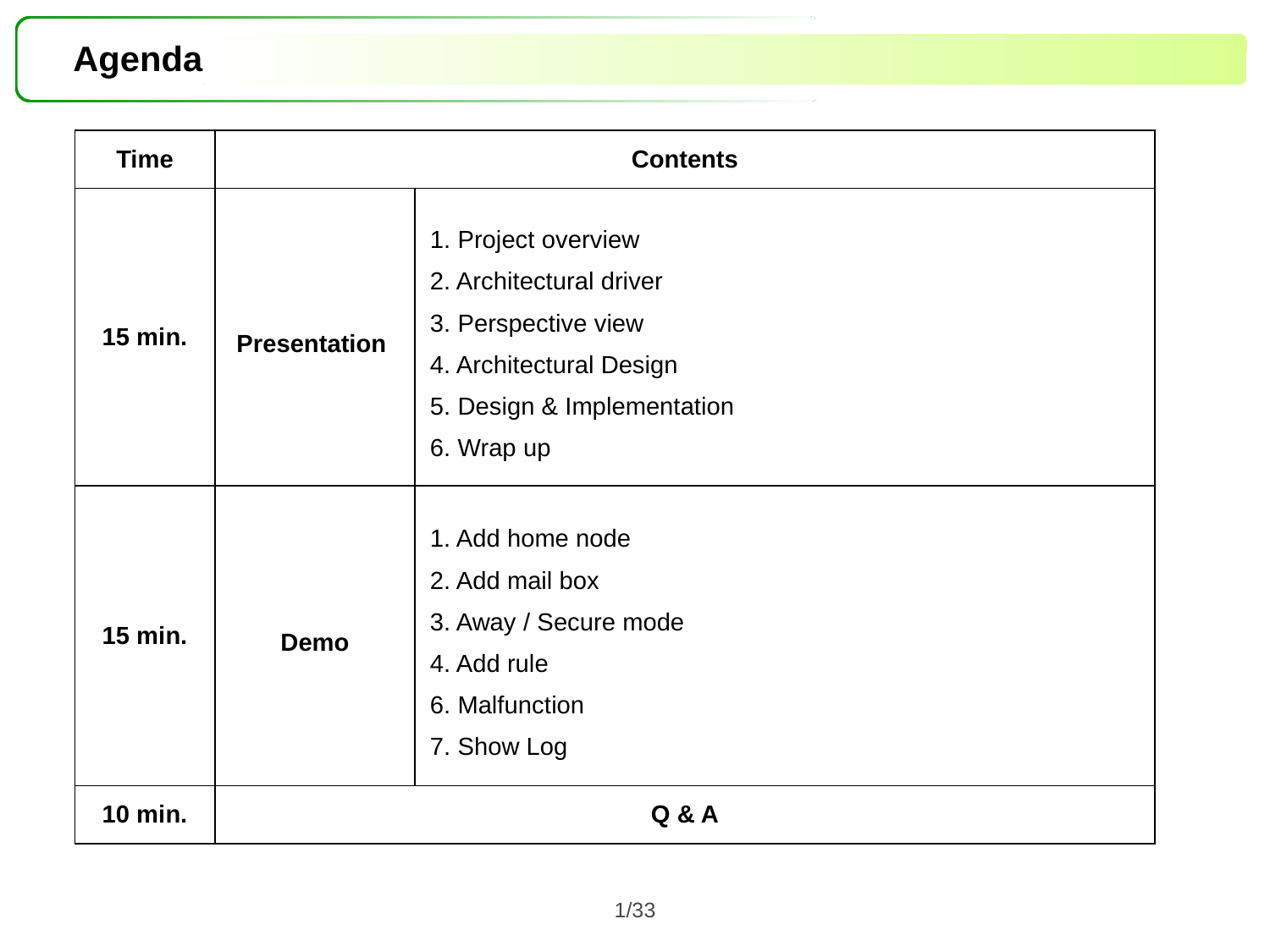

# Agenda
| Time | Contents |  |
| --- | --- | --- |
| 15 min. | Presentation | 1. Project overview 2. Architectural driver 3. Perspective view 4. Architectural Design 5. Design & Implementation 6. Wrap up |
| 15 min. | Demo | 1. Add home node 2. Add mail box 3. Away / Secure mode 4. Add rule 6. Malfunction 7. Show Log |
| 10 min. | Q & A |  |
1/33